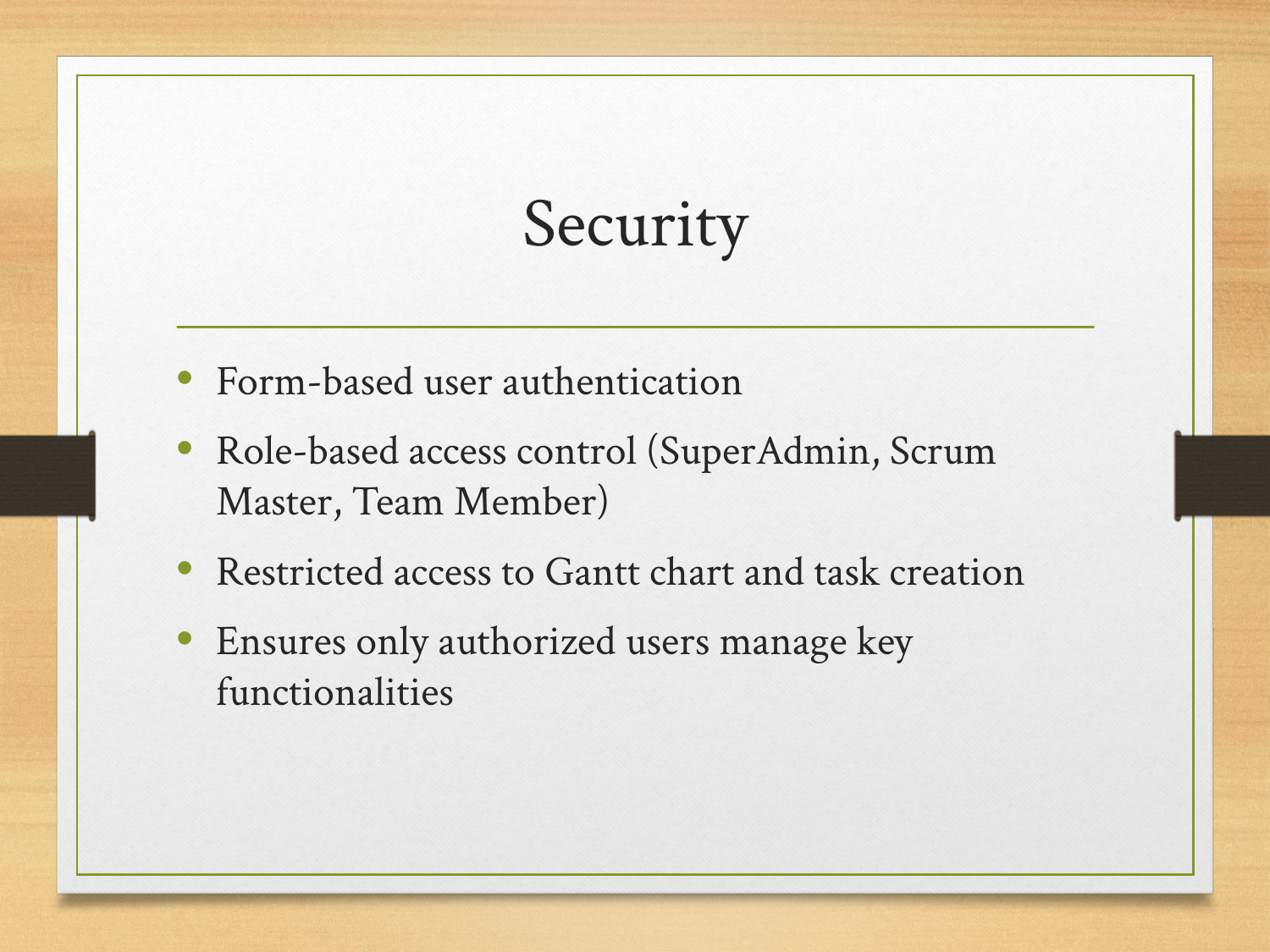

# Security
Form-based user authentication
Role-based access control (SuperAdmin, Scrum Master, Team Member)
Restricted access to Gantt chart and task creation
Ensures only authorized users manage key functionalities